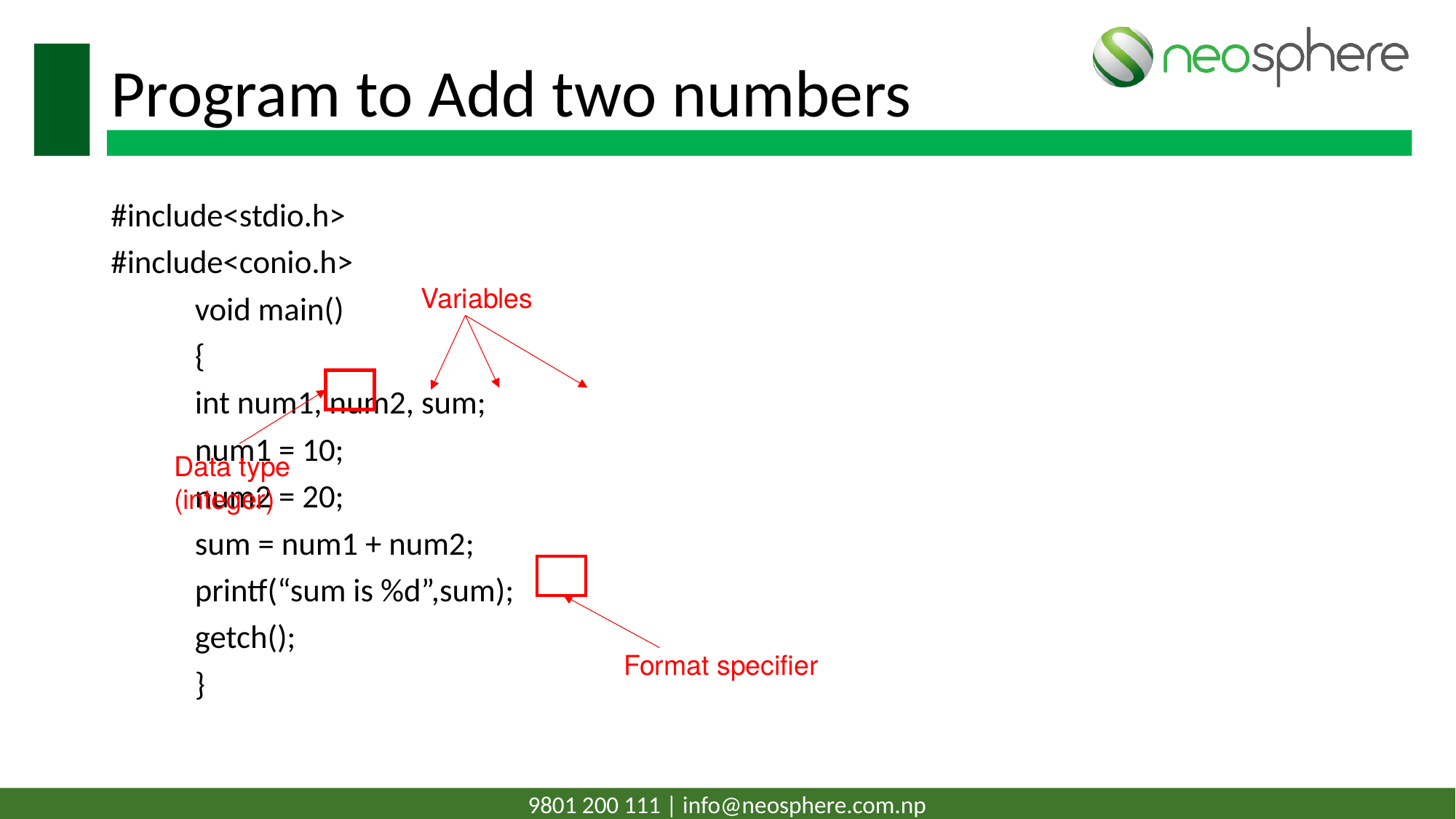

# Program to Add two numbers
#include<stdio.h>
#include<conio.h>
	void main()
	{
		int num1, num2, sum;
		num1 = 10;
		num2 = 20;
		sum = num1 + num2;
		printf(“sum is %d”,sum);
	getch();
	}
Variables

Data type
(integer)

Format specifier